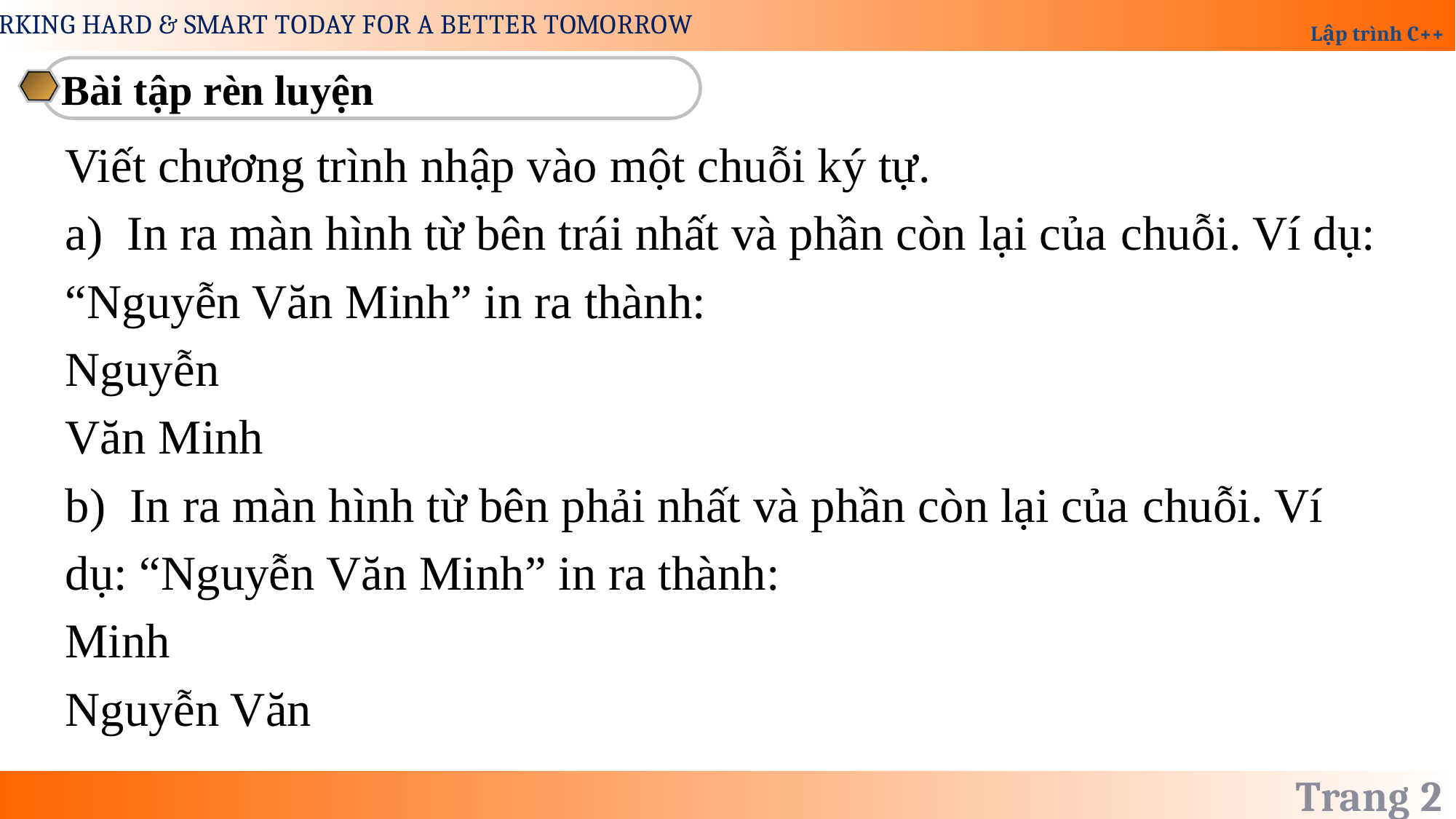

Bài tập rèn luyện

Viết chương trình nhập vào một chuỗi ký tự.
a)  In ra màn hình từ bên trái nhất và phần còn lại của chuỗi. Ví dụ:
“Nguyễn Văn Minh” in ra thành:
Nguyễn
Văn Minh
b)  In ra màn hình từ bên phải nhất và phần còn lại của chuỗi. Ví
dụ: “Nguyễn Văn Minh” in ra thành:
Minh
Nguyễn Văn
Trang 2